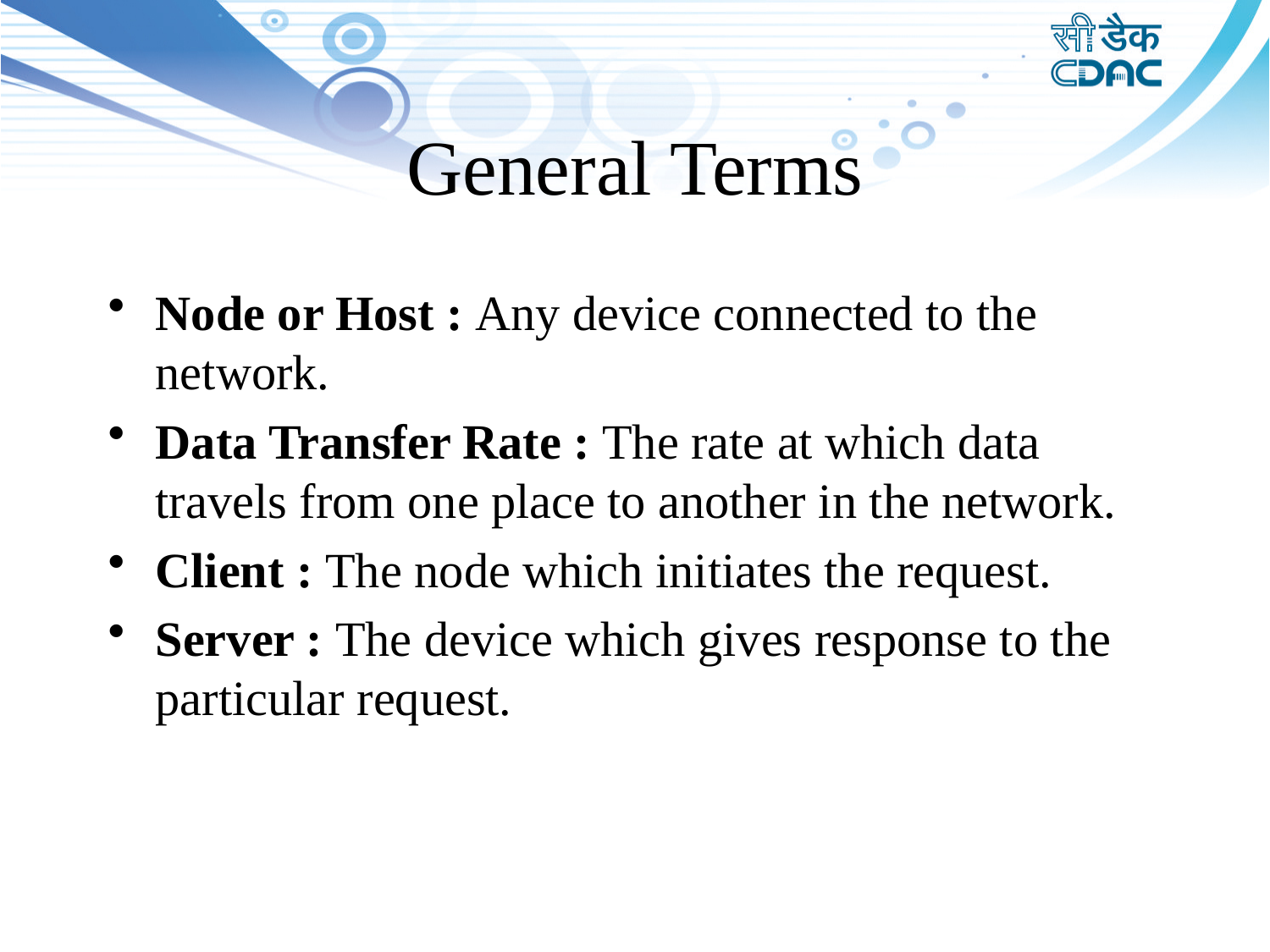

# General Terms
Node or Host : Any device connected to the network.
Data Transfer Rate : The rate at which data travels from one place to another in the network.
Client : The node which initiates the request.
Server : The device which gives response to the particular request.